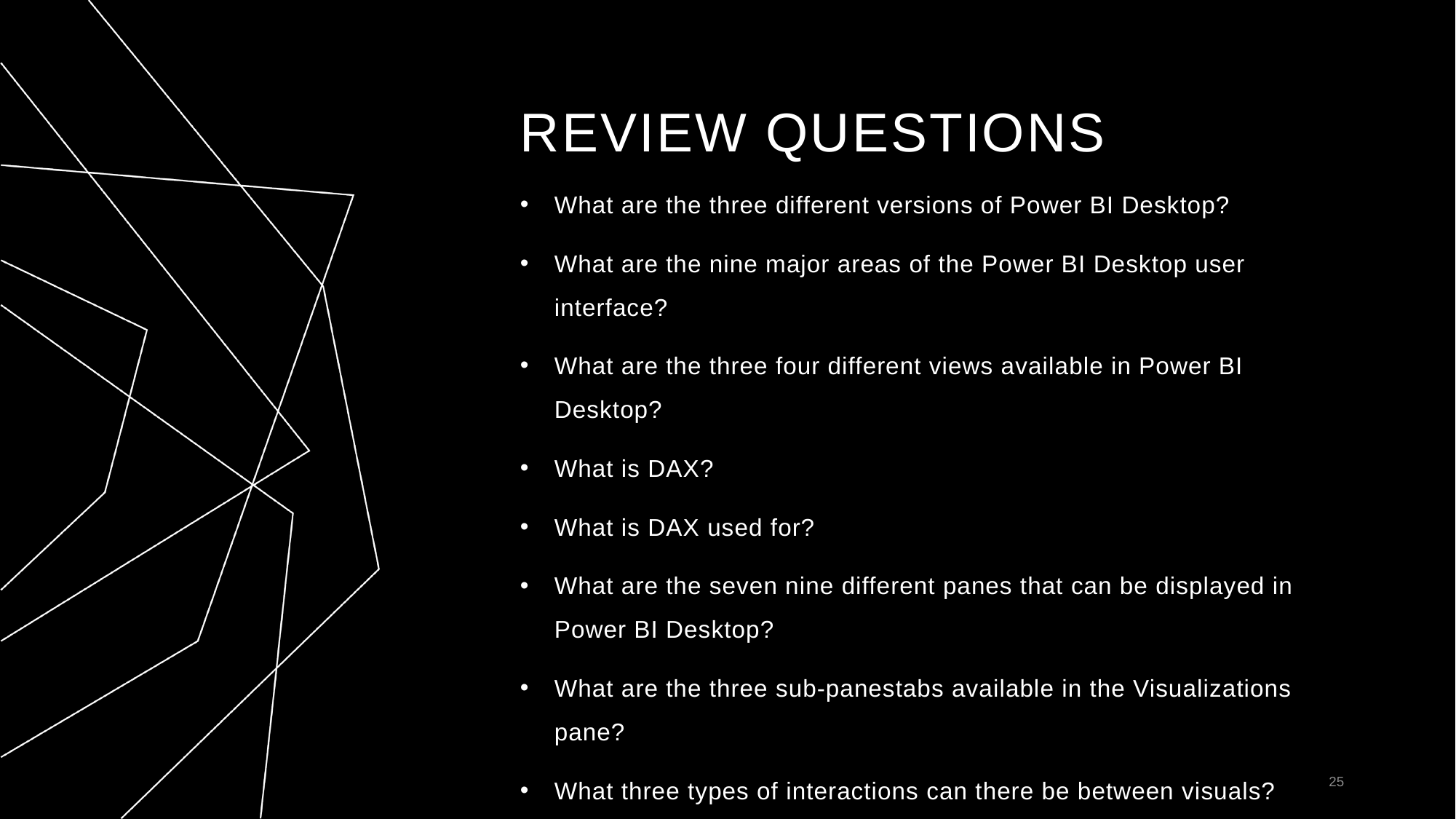

# Review Questions
What are the three different versions of Power BI Desktop?
What are the nine major areas of the Power BI Desktop user interface?
What are the three four different views available in Power BI Desktop?
What is DAX?
What is DAX used for?
What are the seven nine different panes that can be displayed in Power BI Desktop?
What are the three sub-panestabs available in the Visualizations pane?
What three types of interactions can there be between visuals?
25